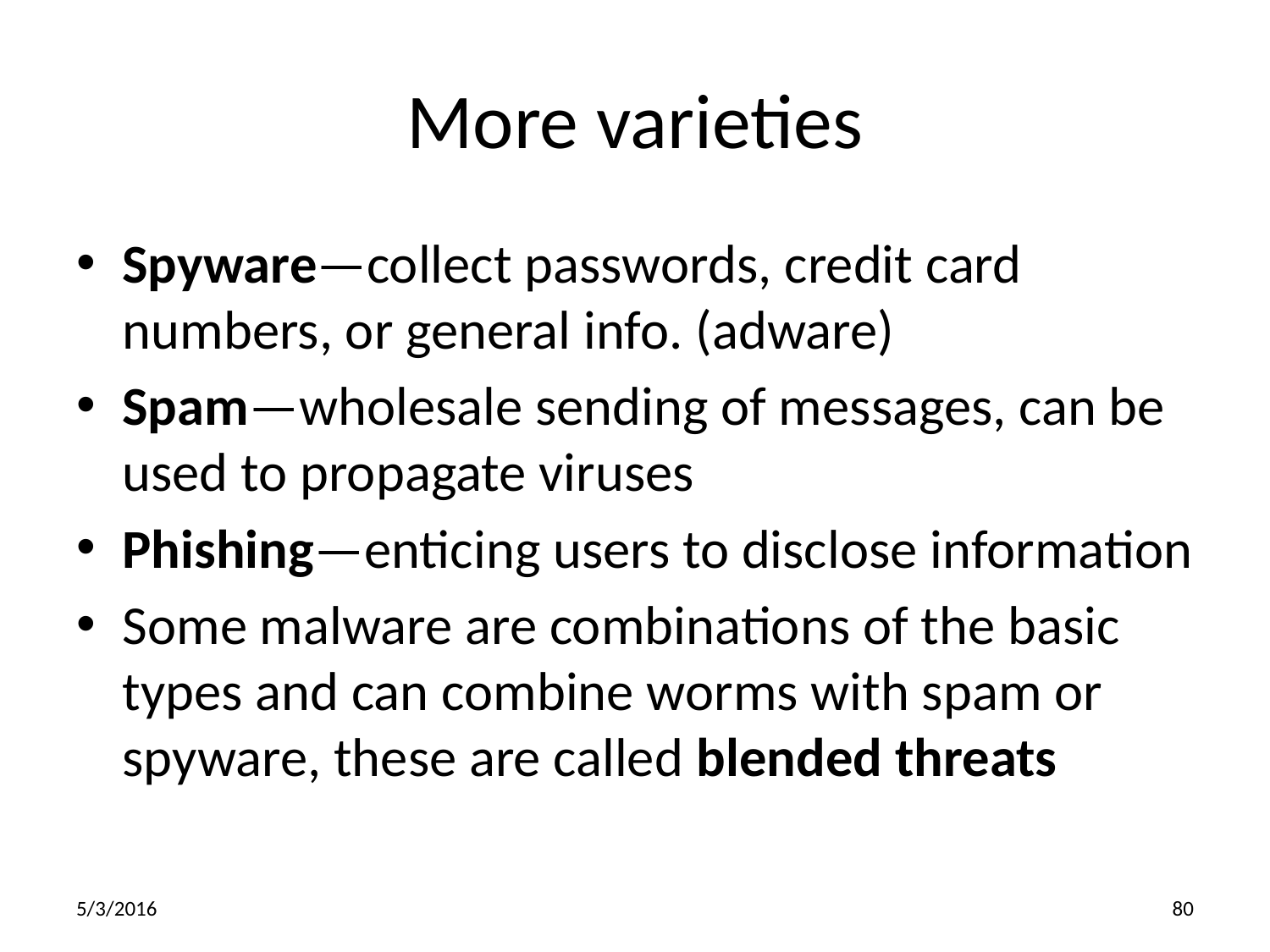

More varieties
Spyware—collect passwords, credit card numbers, or general info. (adware)
Spam—wholesale sending of messages, can be used to propagate viruses
Phishing—enticing users to disclose information
Some malware are combinations of the basic types and can combine worms with spam or spyware, these are called blended threats

5/3/2016
80